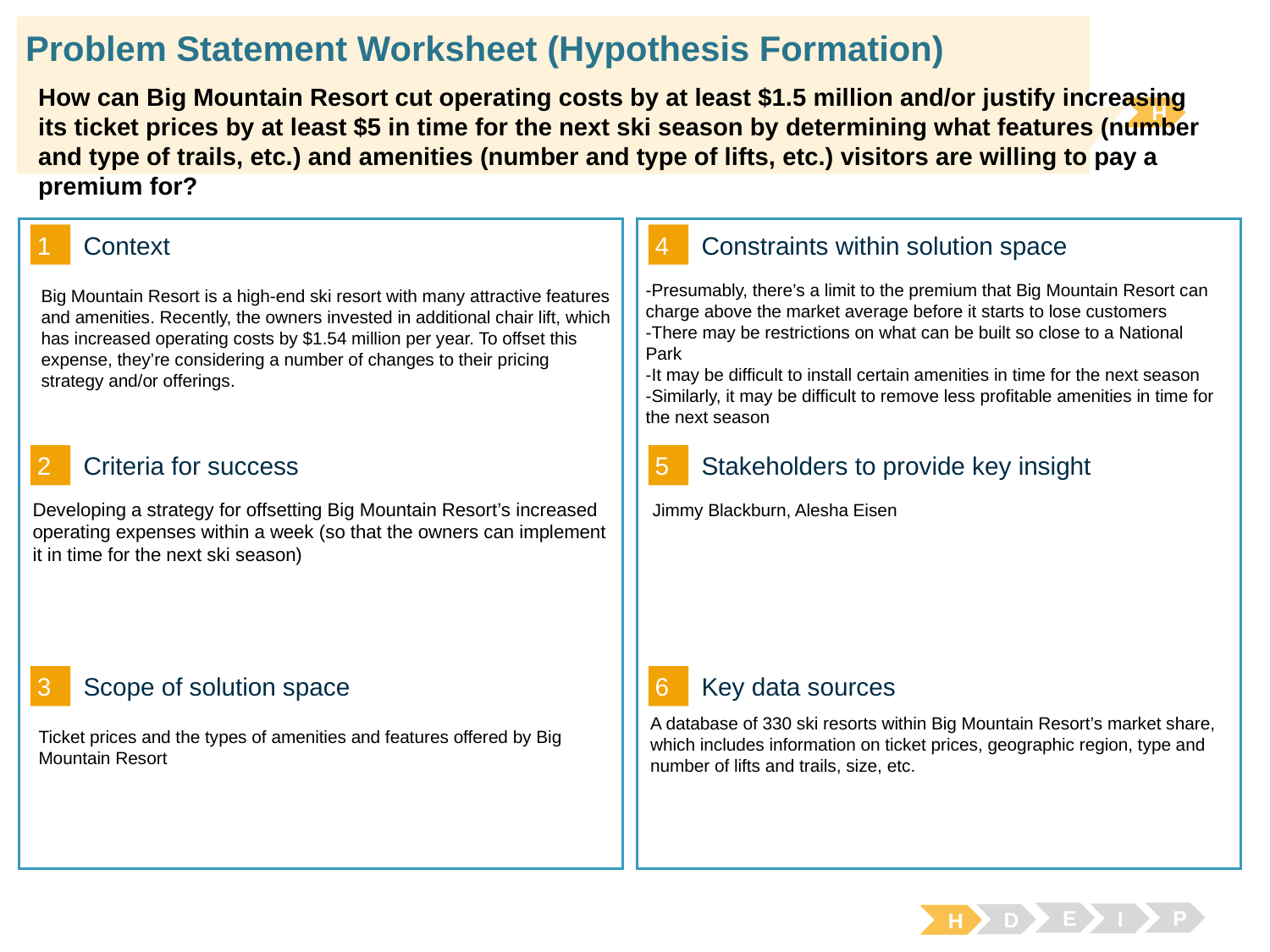

# Problem Statement Worksheet (Hypothesis Formation)
How can Big Mountain Resort cut operating costs by at least $1.5 million and/or justify increasing its ticket prices by at least $5 in time for the next ski season by determining what features (number and type of trails, etc.) and amenities (number and type of lifts, etc.) visitors are willing to pay a premium for?
H

1
4
Context
Constraints within solution space
-Presumably, there’s a limit to the premium that Big Mountain Resort can charge above the market average before it starts to lose customers
-There may be restrictions on what can be built so close to a National Park
-It may be difficult to install certain amenities in time for the next season
-Similarly, it may be difficult to remove less profitable amenities in time for the next season

Big Mountain Resort is a high-end ski resort with many attractive features and amenities. Recently, the owners invested in additional chair lift, which has increased operating costs by $1.54 million per year. To offset this expense, they’re considering a number of changes to their pricing strategy and/or offerings.
2
5
Criteria for success
Stakeholders to provide key insight
Developing a strategy for offsetting Big Mountain Resort’s increased operating expenses within a week (so that the owners can implement it in time for the next ski season)
Jimmy Blackburn, Alesha Eisen
3
6
Key data sources
Scope of solution space
A database of 330 ski resorts within Big Mountain Resort’s market share, which includes information on ticket prices, geographic region, type and number of lifts and trails, size, etc.
Ticket prices and the types of amenities and features offered by Big Mountain Resort
E
P
I
D
H